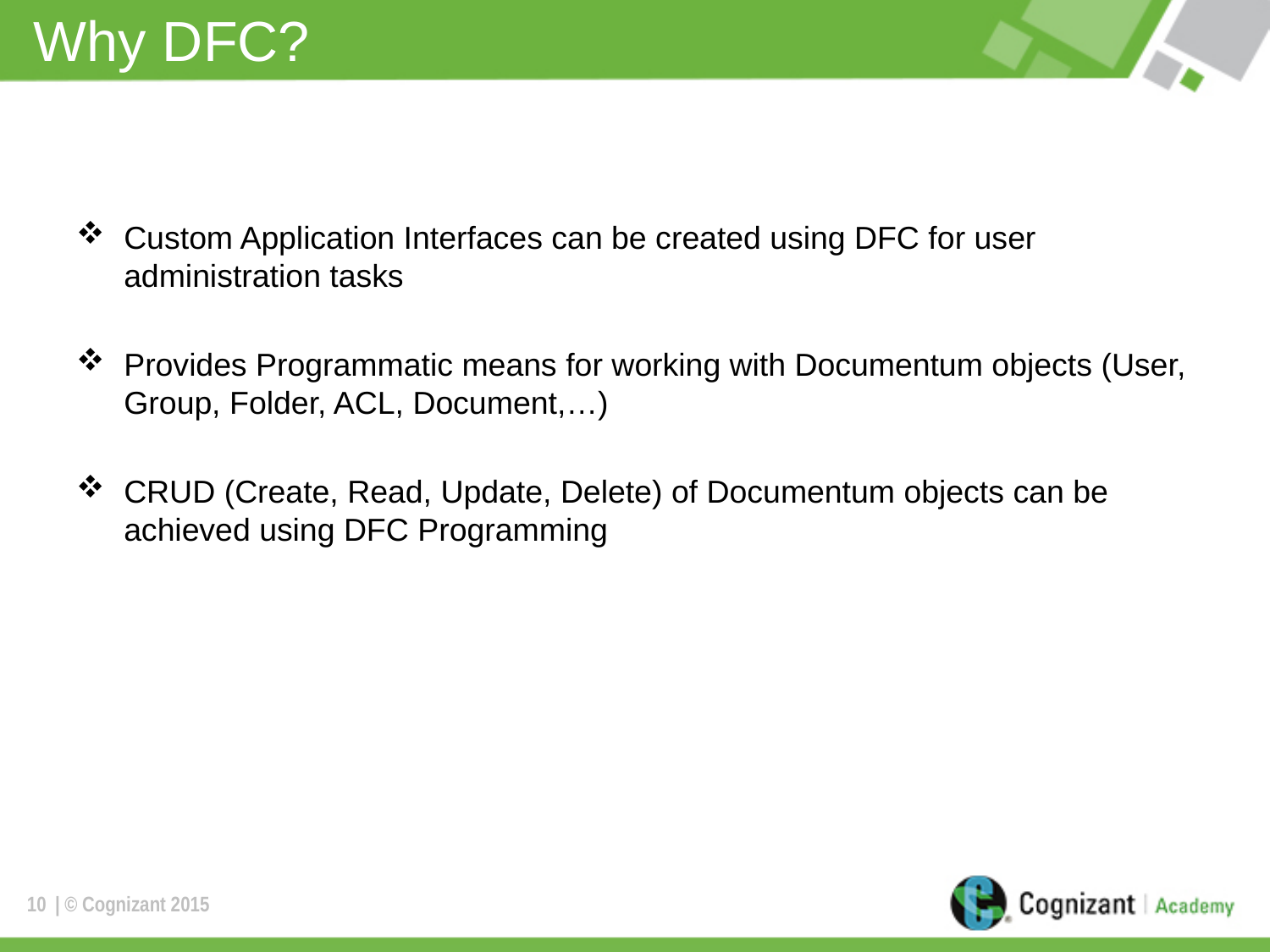

# Why DFC?
Custom Application Interfaces can be created using DFC for user administration tasks

Provides Programmatic means for working with Documentum objects (User, Group, Folder, ACL, Document,…)

CRUD (Create, Read, Update, Delete) of Documentum objects can be achieved using DFC Programming

10
| © Cognizant 2015